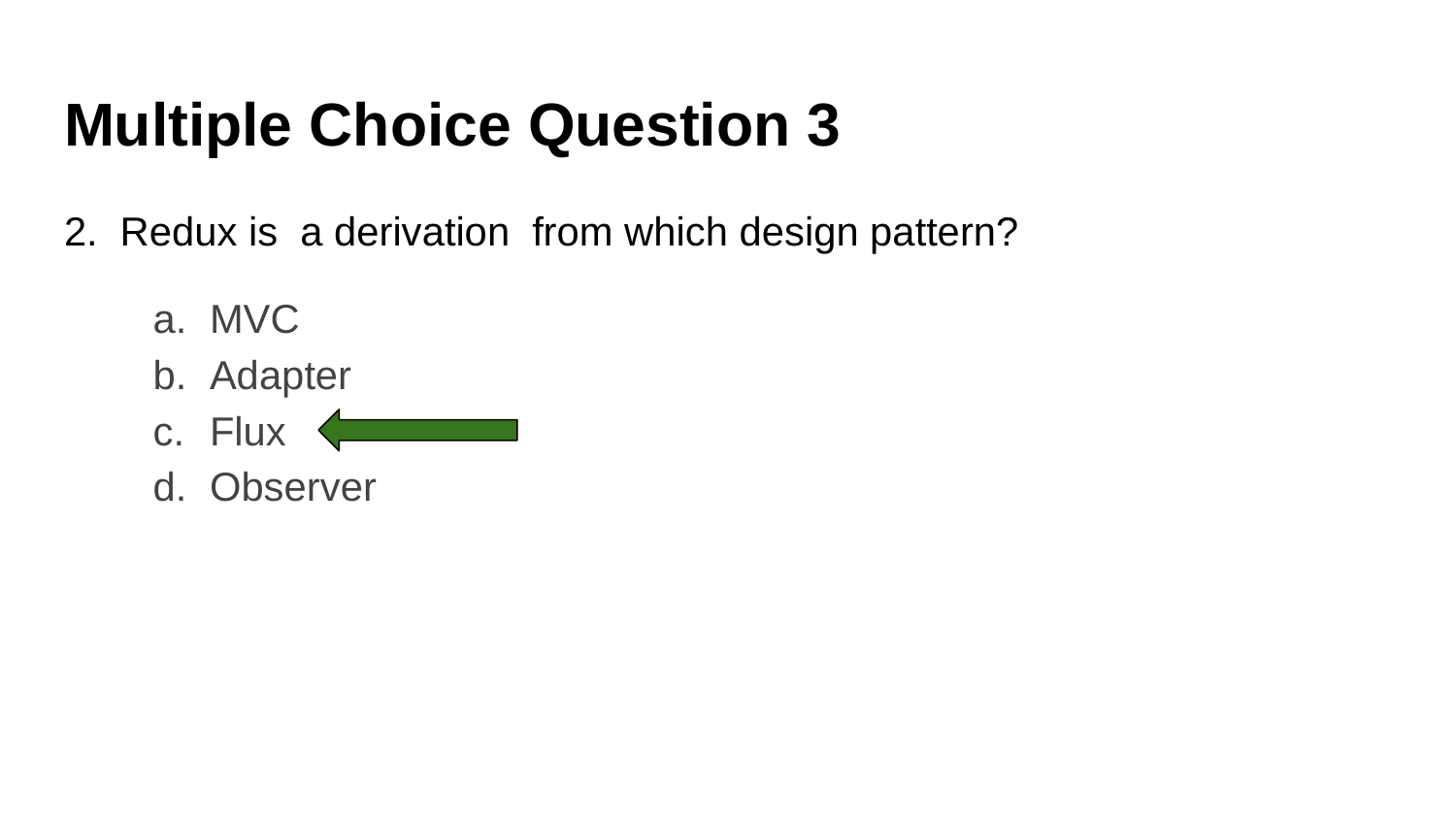

# Multiple Choice Question 3
2.  Redux is  a derivation  from which design pattern?
MVC
Adapter
Flux
Observer